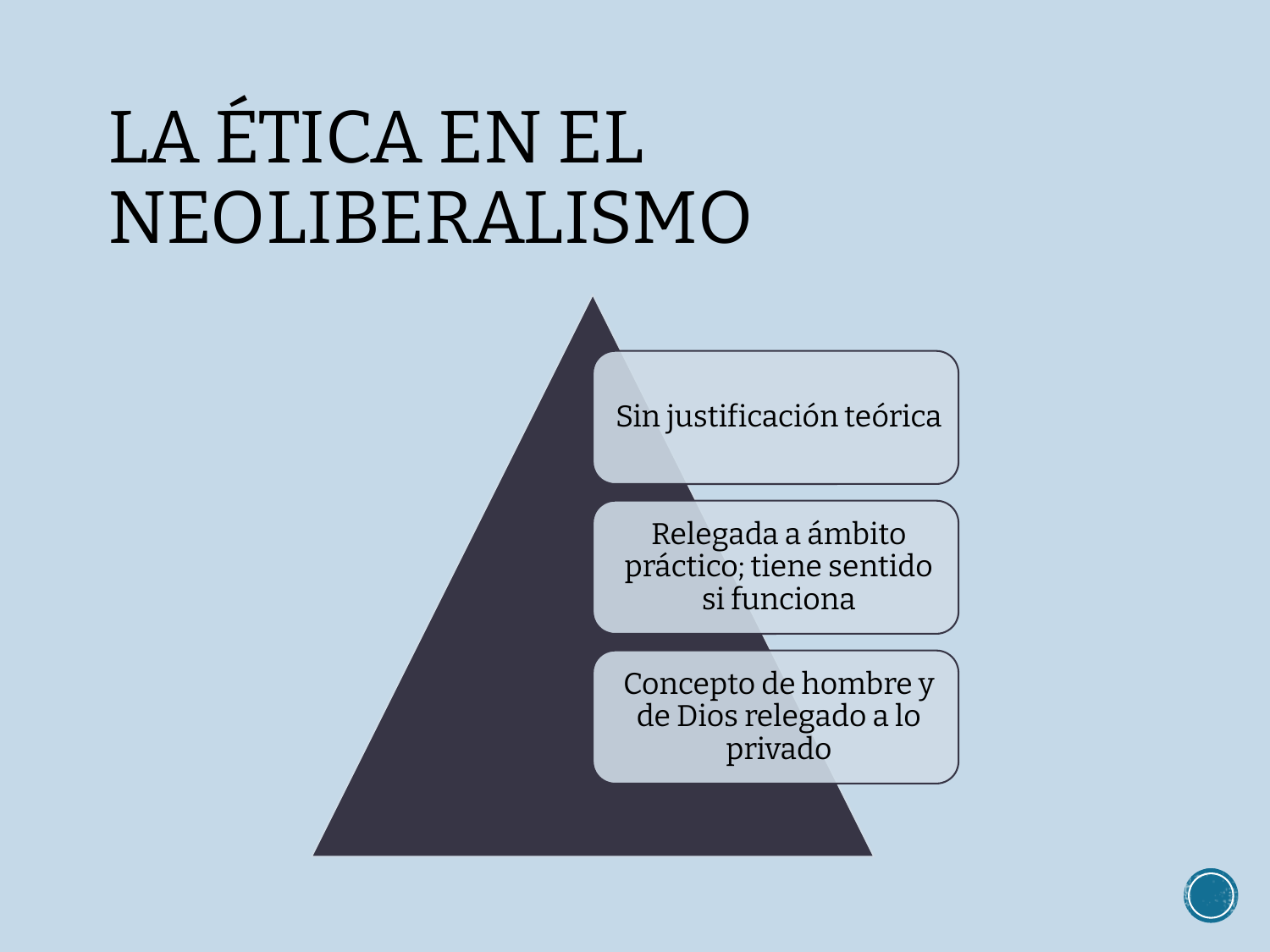

# LA ÉTICA EN EL NEOLIBERALISMO
Sin justificación teórica
Relegada a ámbito práctico; tiene sentido si funciona
Concepto de hombre y de Dios relegado a lo privado